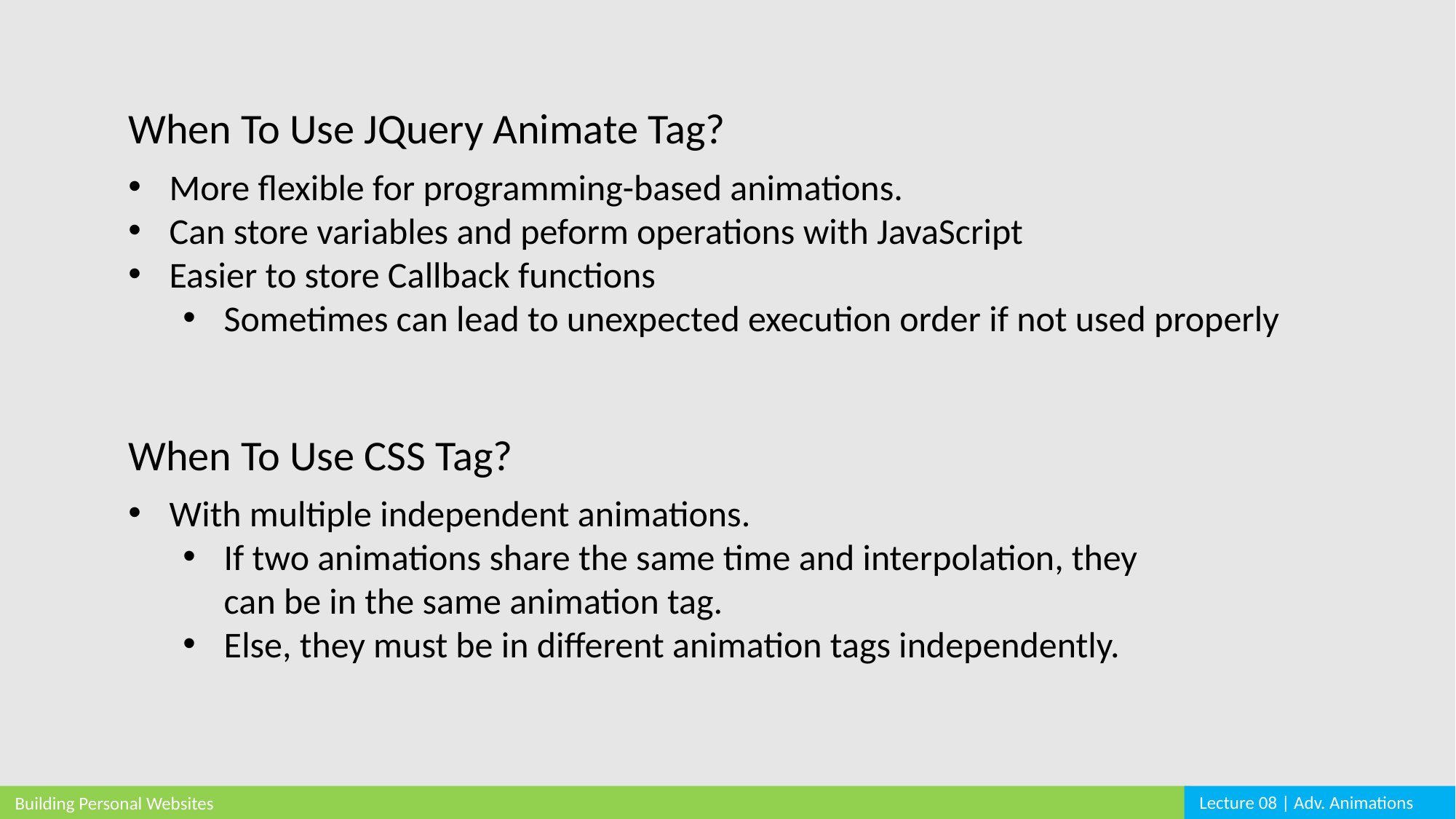

When To Use JQuery Animate Tag?
More flexible for programming-based animations.
Can store variables and peform operations with JavaScript
Easier to store Callback functions
Sometimes can lead to unexpected execution order if not used properly
When To Use CSS Tag?
With multiple independent animations.
If two animations share the same time and interpolation, they can be in the same animation tag.
Else, they must be in different animation tags independently.
Lecture 08 | Adv. Animations

Building Personal Websites